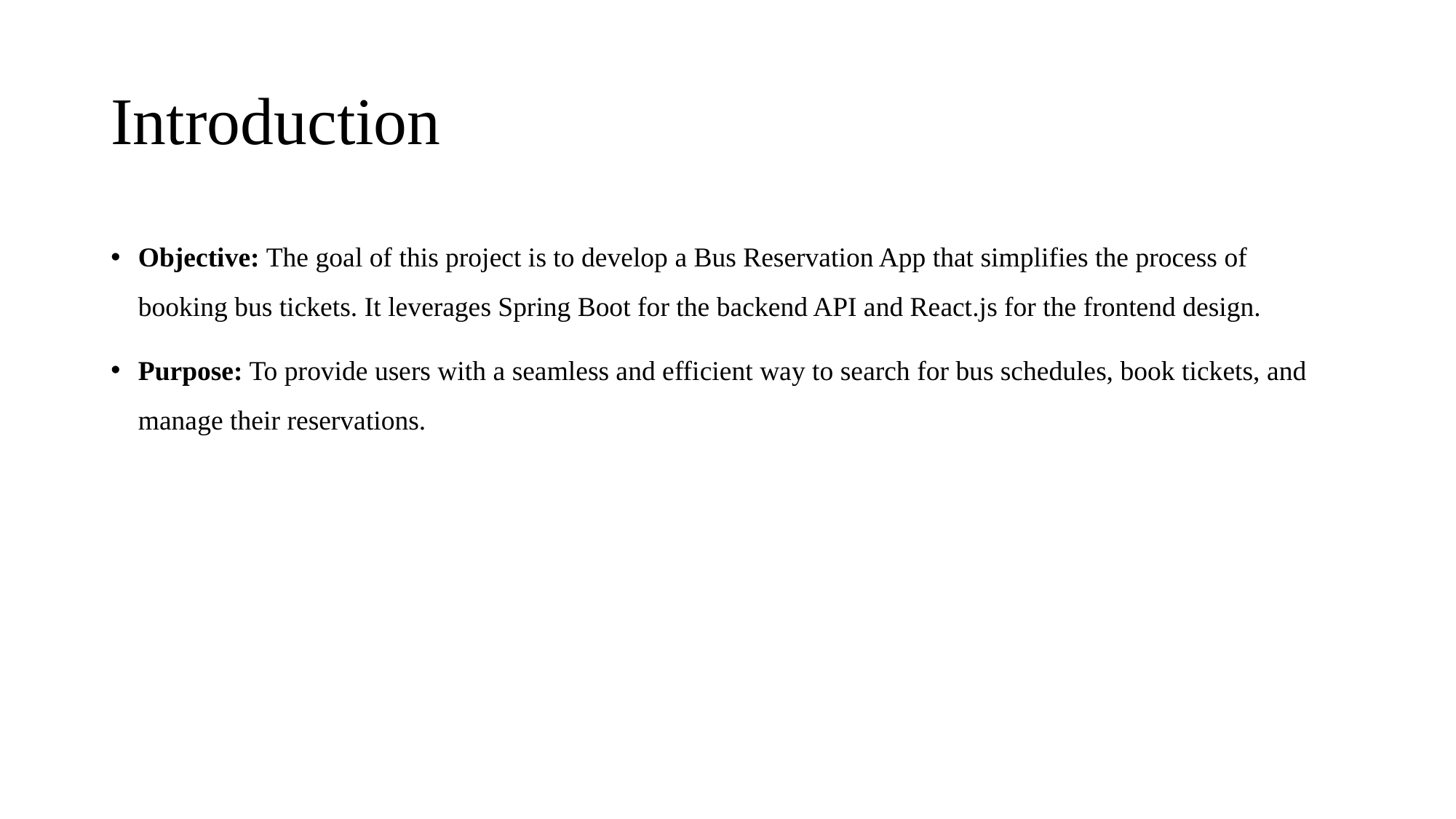

# Introduction
Objective: The goal of this project is to develop a Bus Reservation App that simplifies the process of booking bus tickets. It leverages Spring Boot for the backend API and React.js for the frontend design.
Purpose: To provide users with a seamless and efficient way to search for bus schedules, book tickets, and manage their reservations.